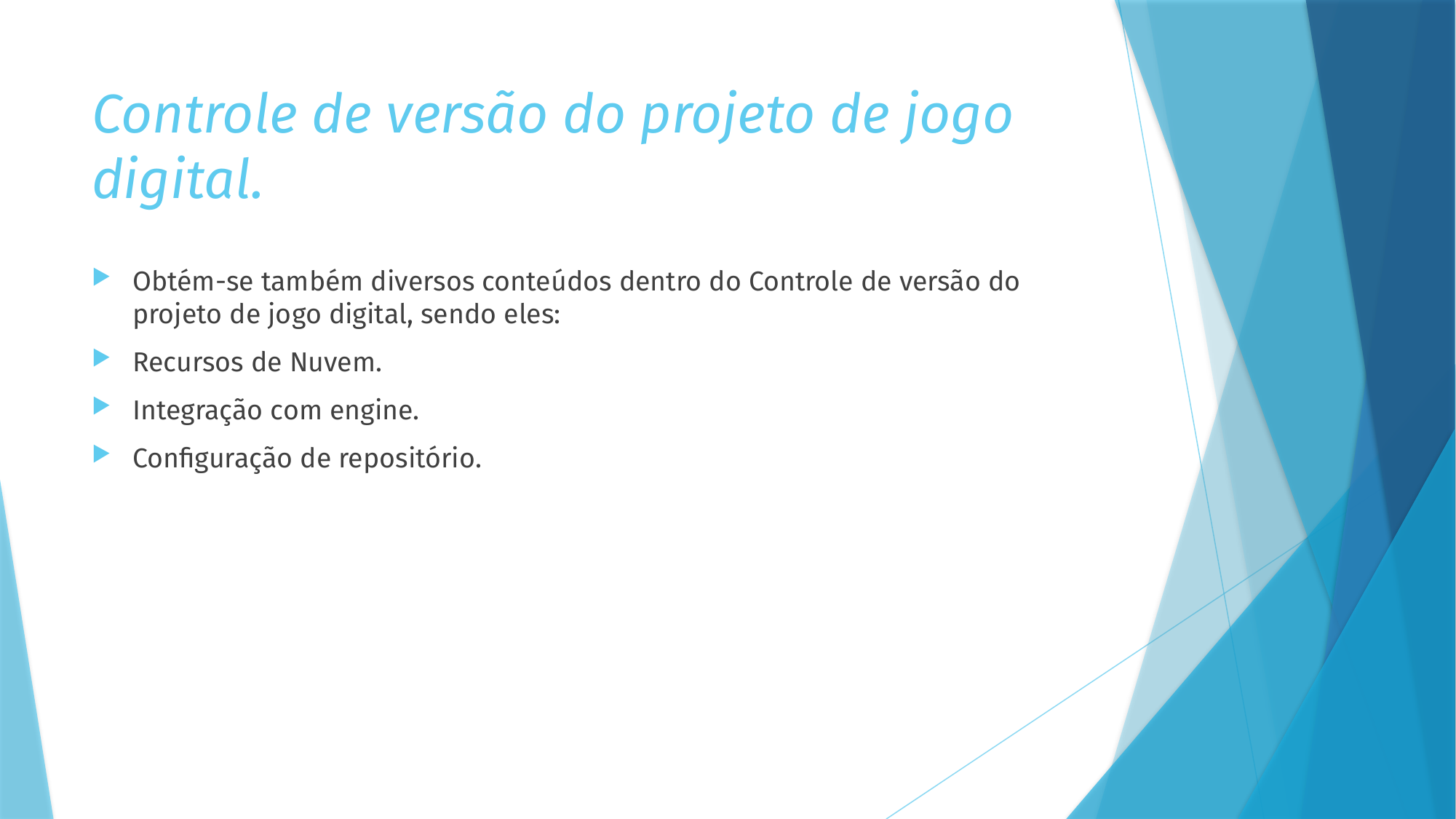

# Controle de versão do projeto de jogo digital.
Obtém-se também diversos conteúdos dentro do Controle de versão do projeto de jogo digital, sendo eles:
Recursos de Nuvem.
Integração com engine.
Configuração de repositório.